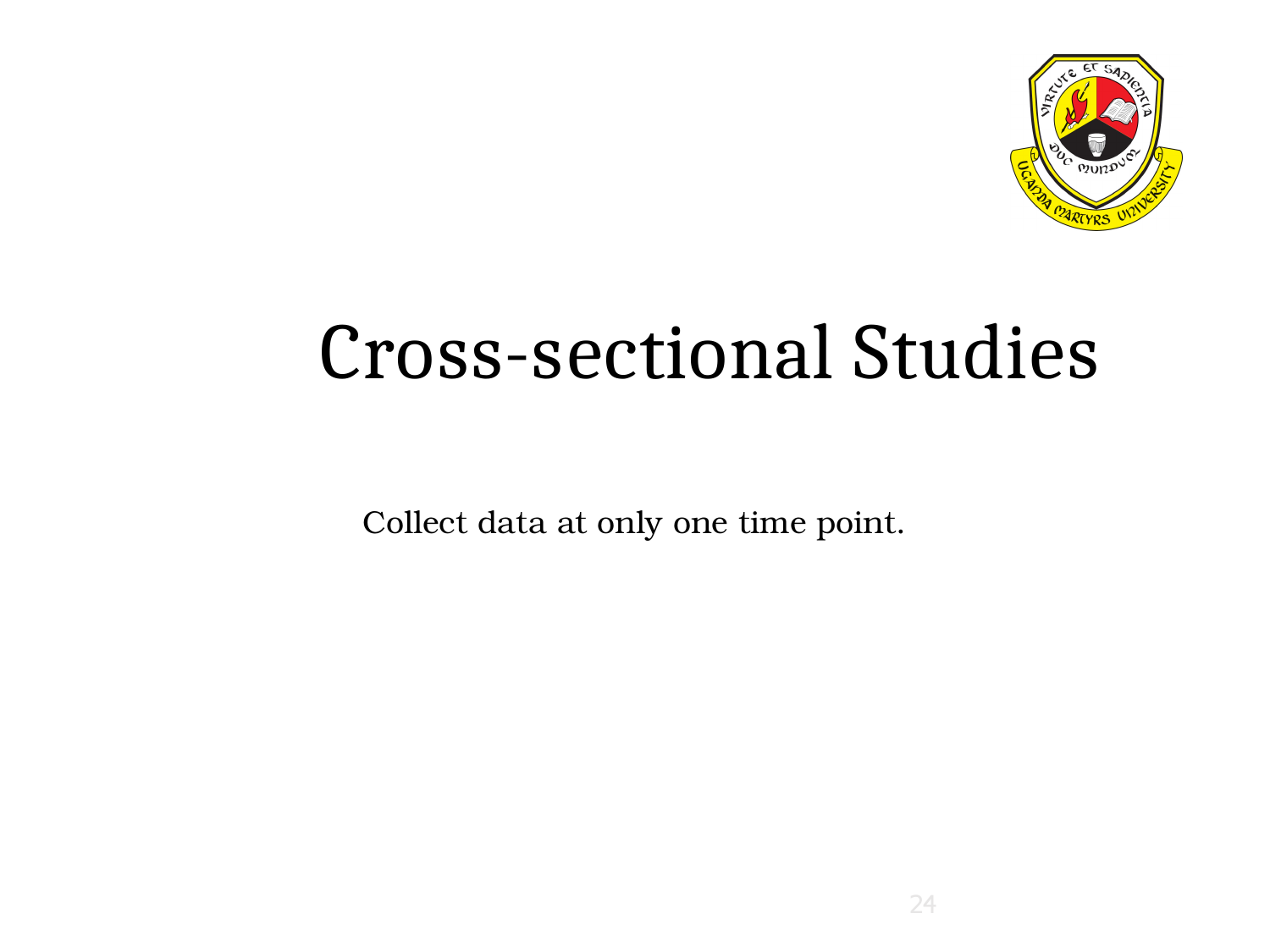

# Cross-sectional Studies
Collect data at only one time point.
24